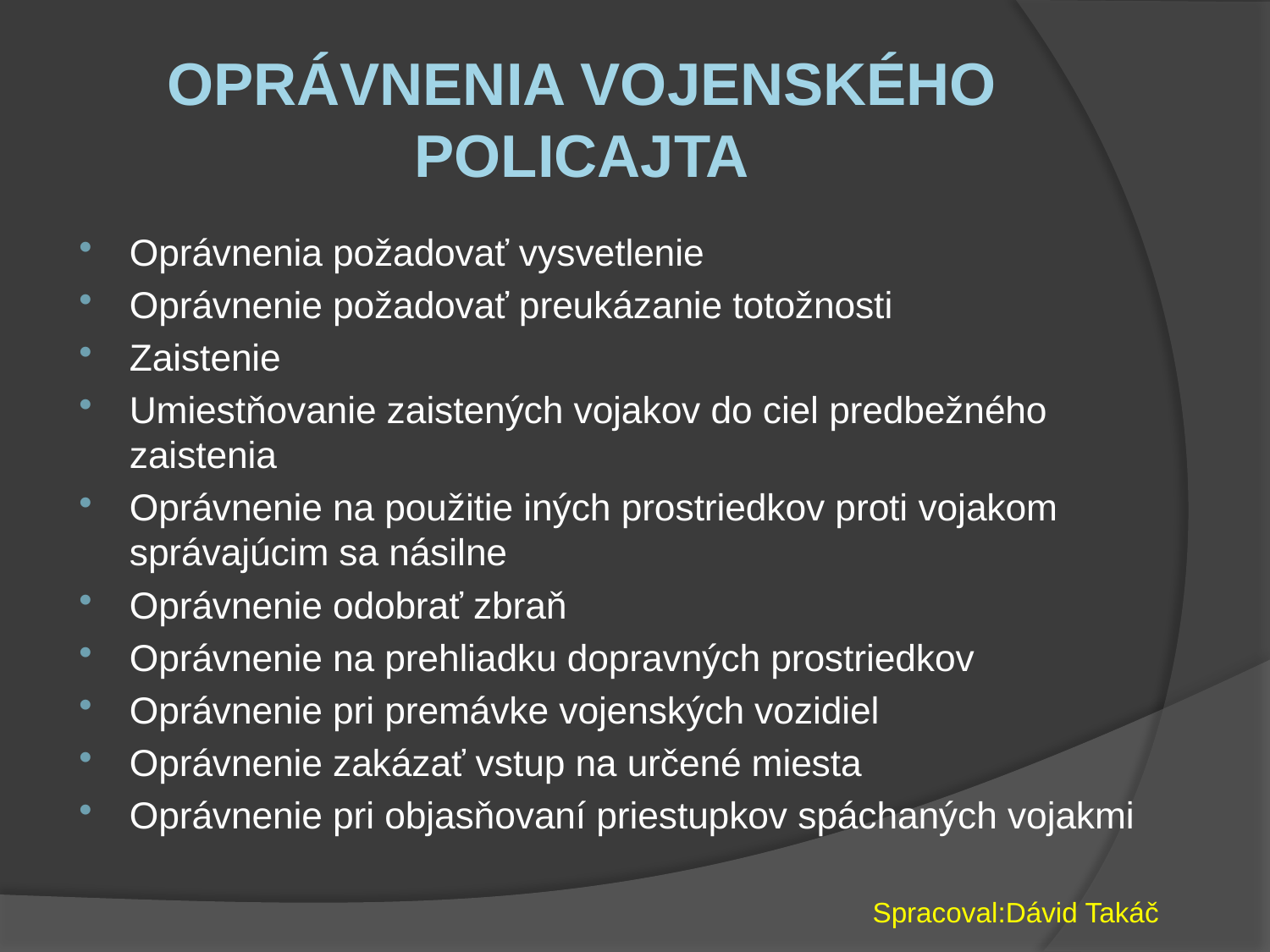

# Oprávnenia vojenského policajta
Oprávnenia požadovať vysvetlenie
Oprávnenie požadovať preukázanie totožnosti
Zaistenie
Umiestňovanie zaistených vojakov do ciel predbežného zaistenia
Oprávnenie na použitie iných prostriedkov proti vojakom správajúcim sa násilne
Oprávnenie odobrať zbraň
Oprávnenie na prehliadku dopravných prostriedkov
Oprávnenie pri premávke vojenských vozidiel
Oprávnenie zakázať vstup na určené miesta
Oprávnenie pri objasňovaní priestupkov spáchaných vojakmi
Spracoval:Dávid Takáč